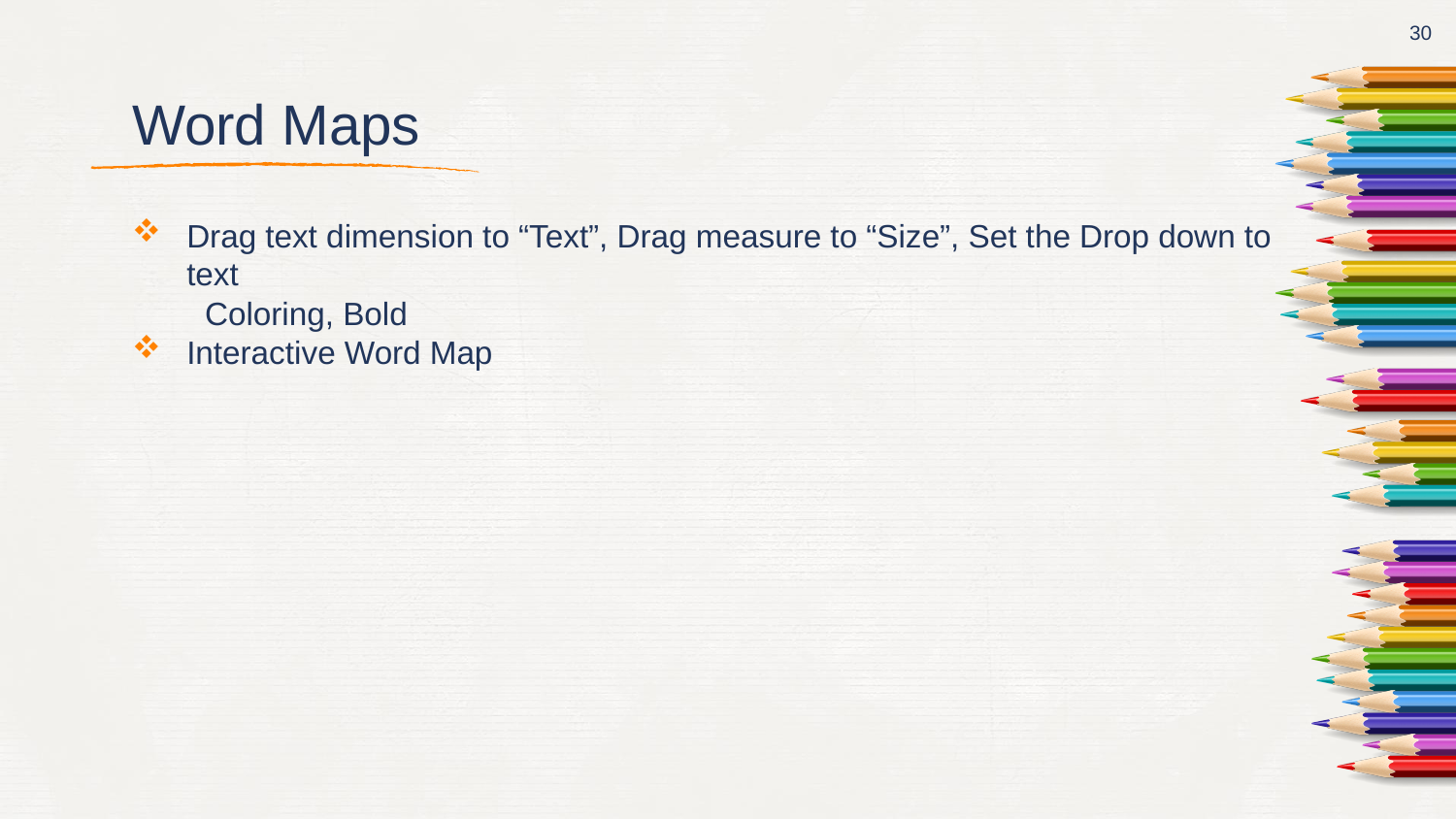

30
# Word Maps
Drag text dimension to “Text”, Drag measure to “Size”, Set the Drop down to text
Coloring, Bold
Interactive Word Map